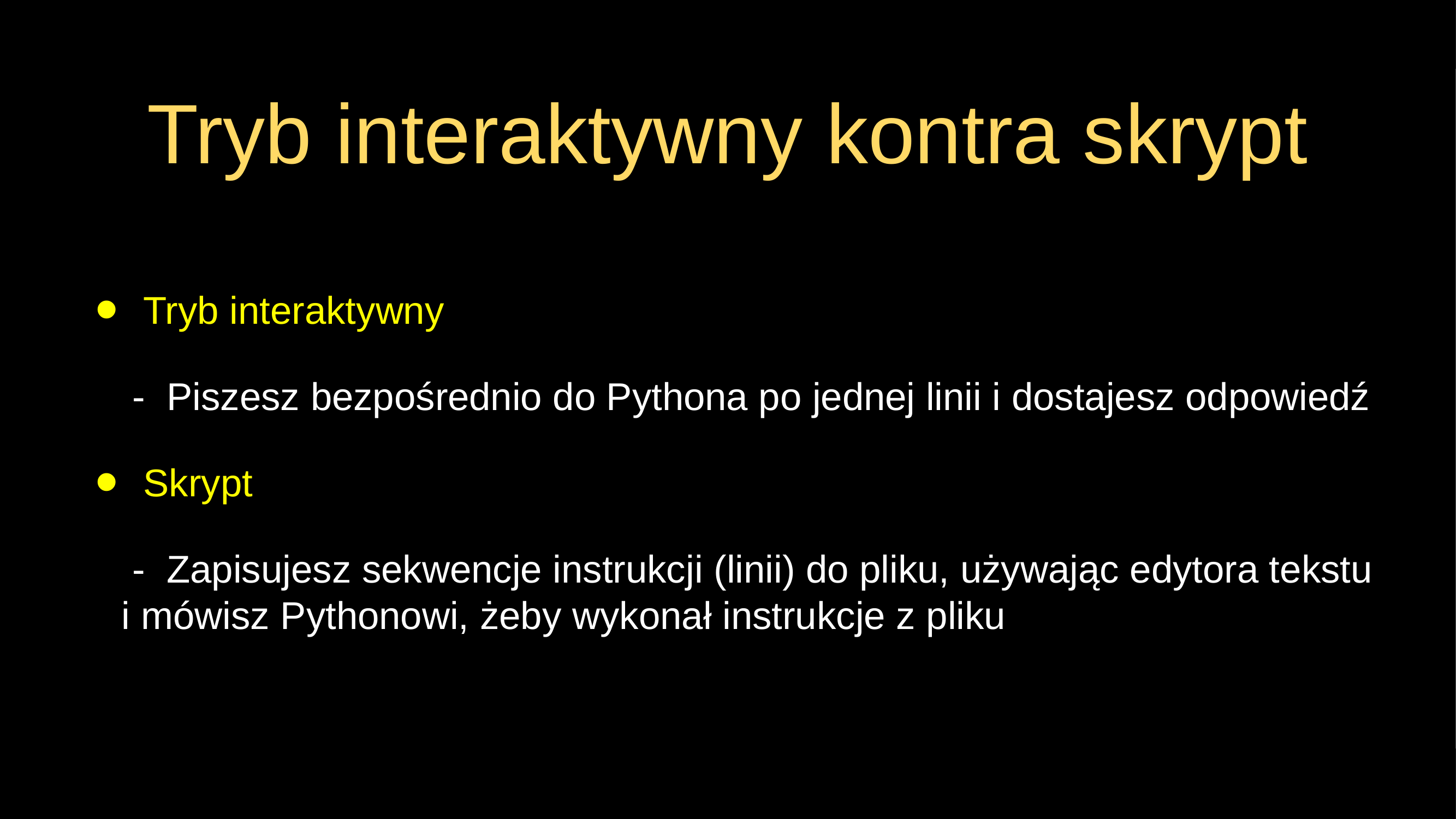

# Tryb interaktywny kontra skrypt
Tryb interaktywny
 -  Piszesz bezpośrednio do Pythona po jednej linii i dostajesz odpowiedź
Skrypt
 -  Zapisujesz sekwencje instrukcji (linii) do pliku, używając edytora tekstu i mówisz Pythonowi, żeby wykonał instrukcje z pliku